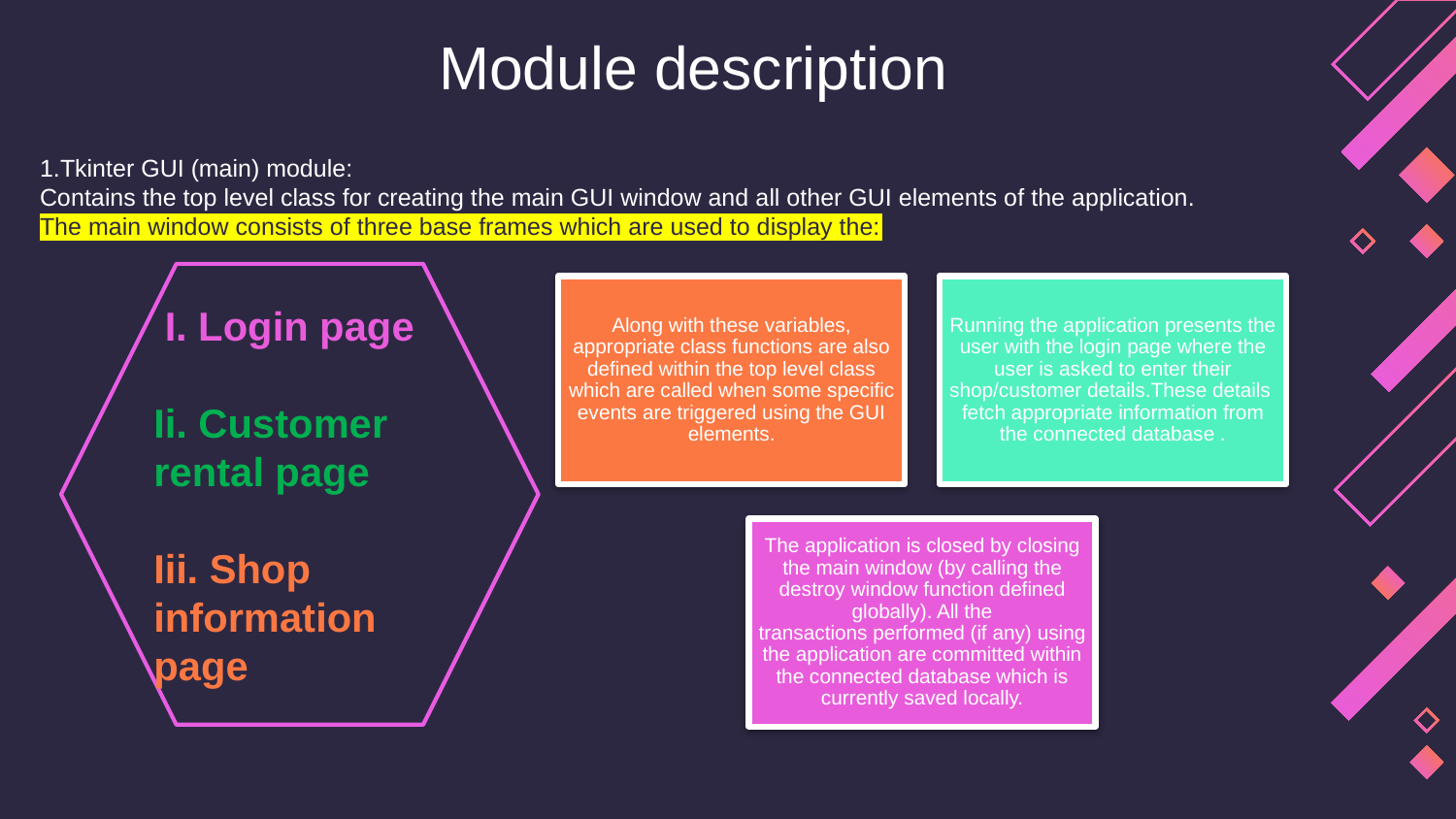

# Module description
1.Tkinter GUI (main) module:
Contains the top level class for creating the main GUI window and all other GUI elements of the application.
The main window consists of three base frames which are used to display the:

Along with these variables, appropriate class functions are also defined within the top level class which are called when some specific events are triggered using the GUI elements.
Running the application presents the user with the login page where the user is asked to enter their shop/customer details.These details  fetch appropriate information from the connected database .
The application is closed by closing the main window (by calling the destroy window function defined globally). All the transactions performed (if any) using the application are committed within the connected database which is currently saved locally.
 I. Login page

Ii. Customer rental page

Iii. Shop information page